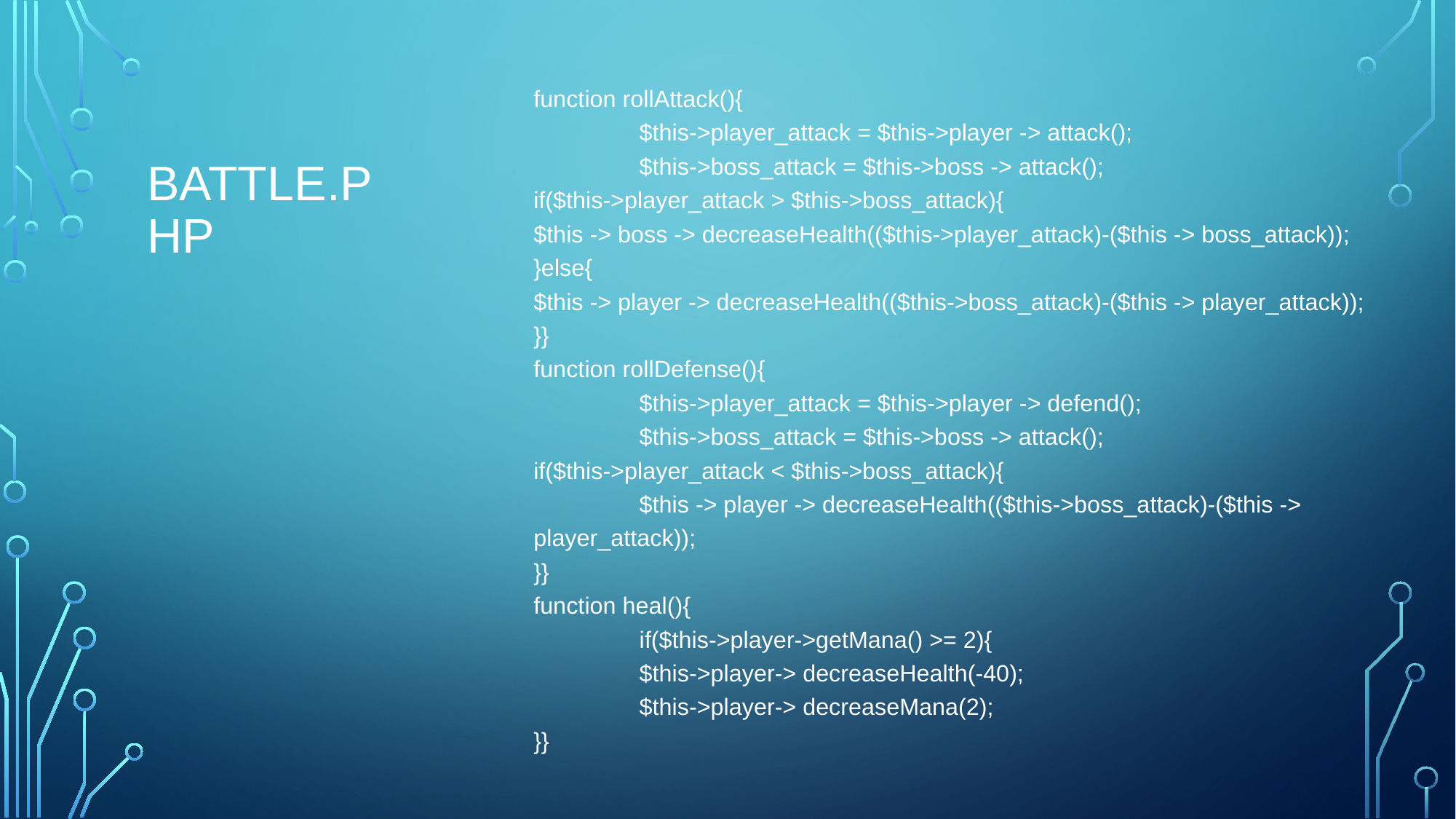

function rollAttack(){
	$this->player_attack = $this->player -> attack();
	$this->boss_attack = $this->boss -> attack();
if($this->player_attack > $this->boss_attack){
$this -> boss -> decreaseHealth(($this->player_attack)-($this -> boss_attack));
}else{
$this -> player -> decreaseHealth(($this->boss_attack)-($this -> player_attack));
}}
function rollDefense(){
	$this->player_attack = $this->player -> defend();
	$this->boss_attack = $this->boss -> attack();
if($this->player_attack < $this->boss_attack){
	$this -> player -> decreaseHealth(($this->boss_attack)-($this -> player_attack));
}}
function heal(){
	if($this->player->getMana() >= 2){
		$this->player-> decreaseHealth(-40);
		$this->player-> decreaseMana(2);
}}
# Battle.php